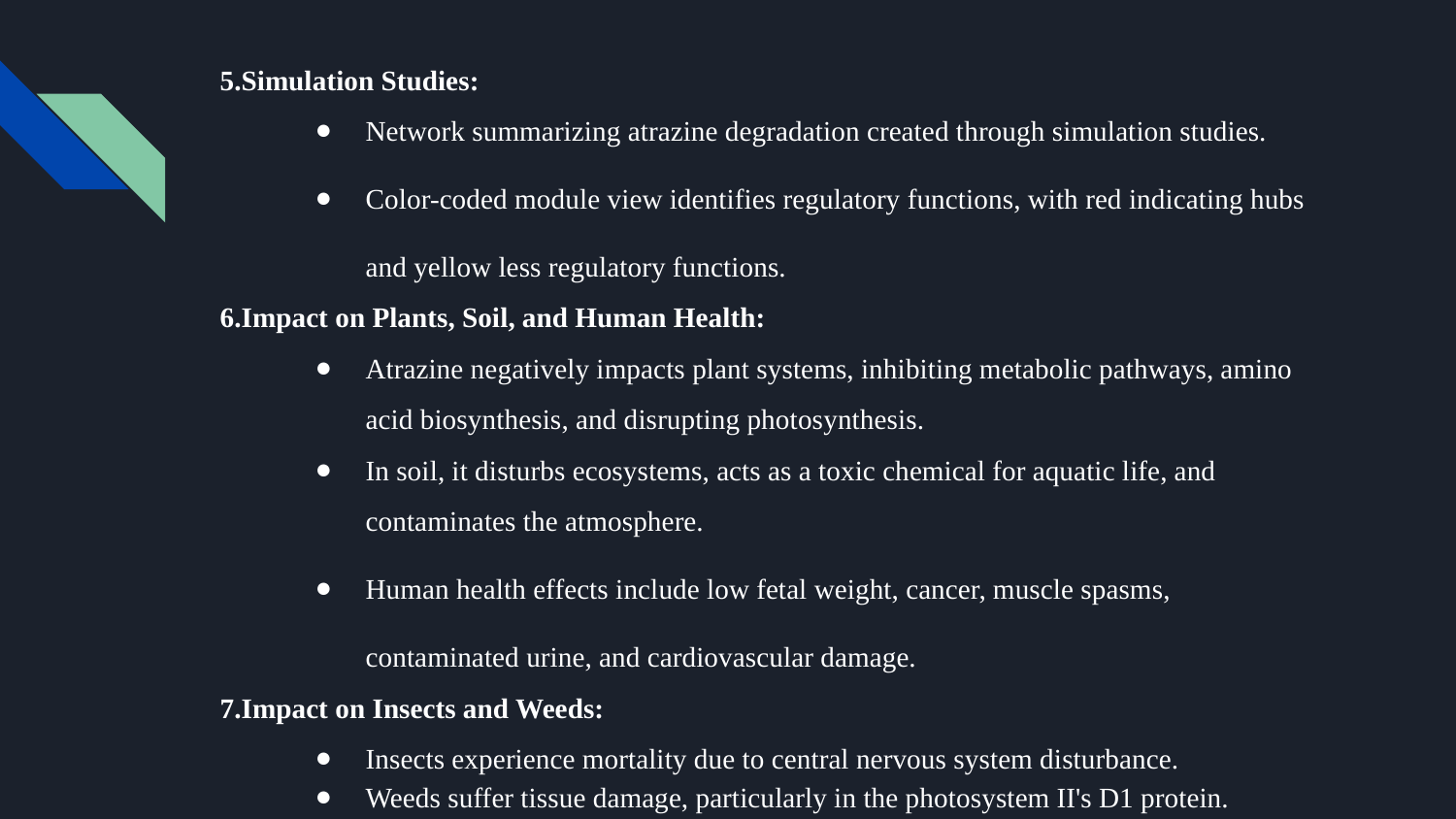

5.Simulation Studies:
Network summarizing atrazine degradation created through simulation studies.
Color-coded module view identifies regulatory functions, with red indicating hubs and yellow less regulatory functions.
6.Impact on Plants, Soil, and Human Health:
Atrazine negatively impacts plant systems, inhibiting metabolic pathways, amino acid biosynthesis, and disrupting photosynthesis.
In soil, it disturbs ecosystems, acts as a toxic chemical for aquatic life, and contaminates the atmosphere.
Human health effects include low fetal weight, cancer, muscle spasms, contaminated urine, and cardiovascular damage.
7.Impact on Insects and Weeds:
Insects experience mortality due to central nervous system disturbance.
Weeds suffer tissue damage, particularly in the photosystem II's D1 protein.